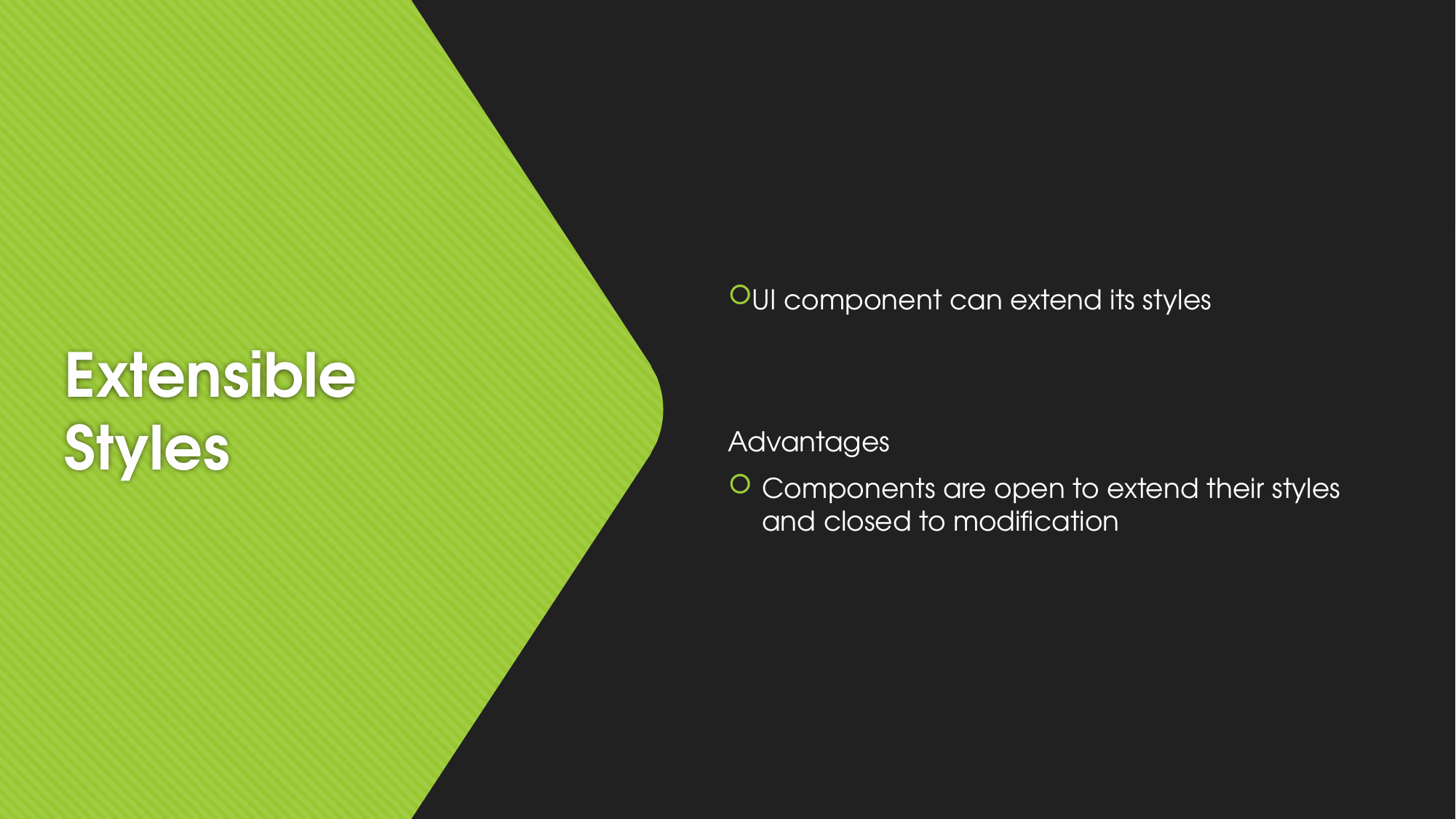

UI component can extend its styles

Advantages
Components are open to extend their styles and closed to modification
# Extensible Styles